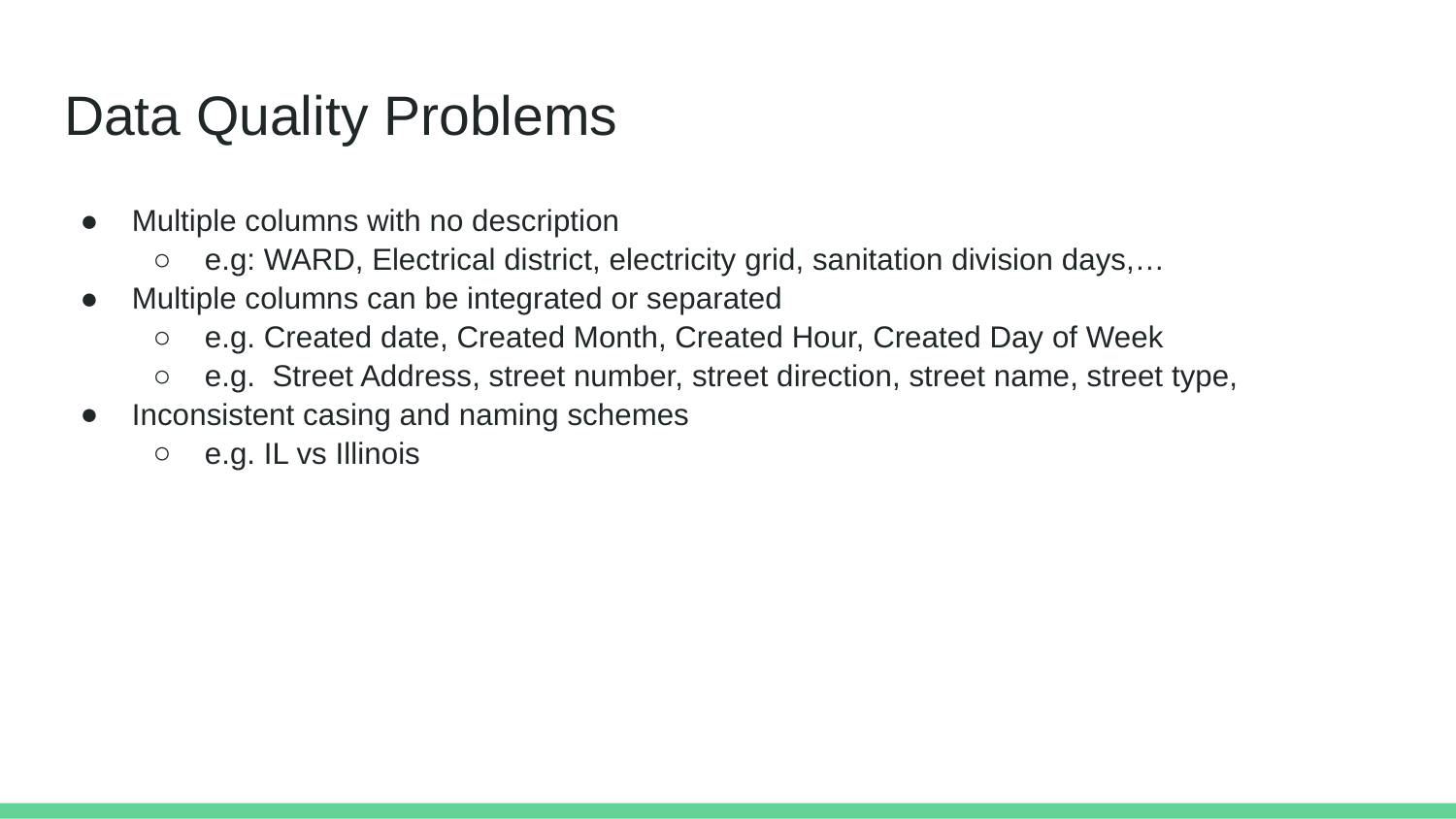

# Data Quality Problems
Multiple columns with no description
e.g: WARD, Electrical district, electricity grid, sanitation division days,…
Multiple columns can be integrated or separated
e.g. Created date, Created Month, Created Hour, Created Day of Week
e.g.  Street Address, street number, street direction, street name, street type,
Inconsistent casing and naming schemes
e.g. IL vs Illinois